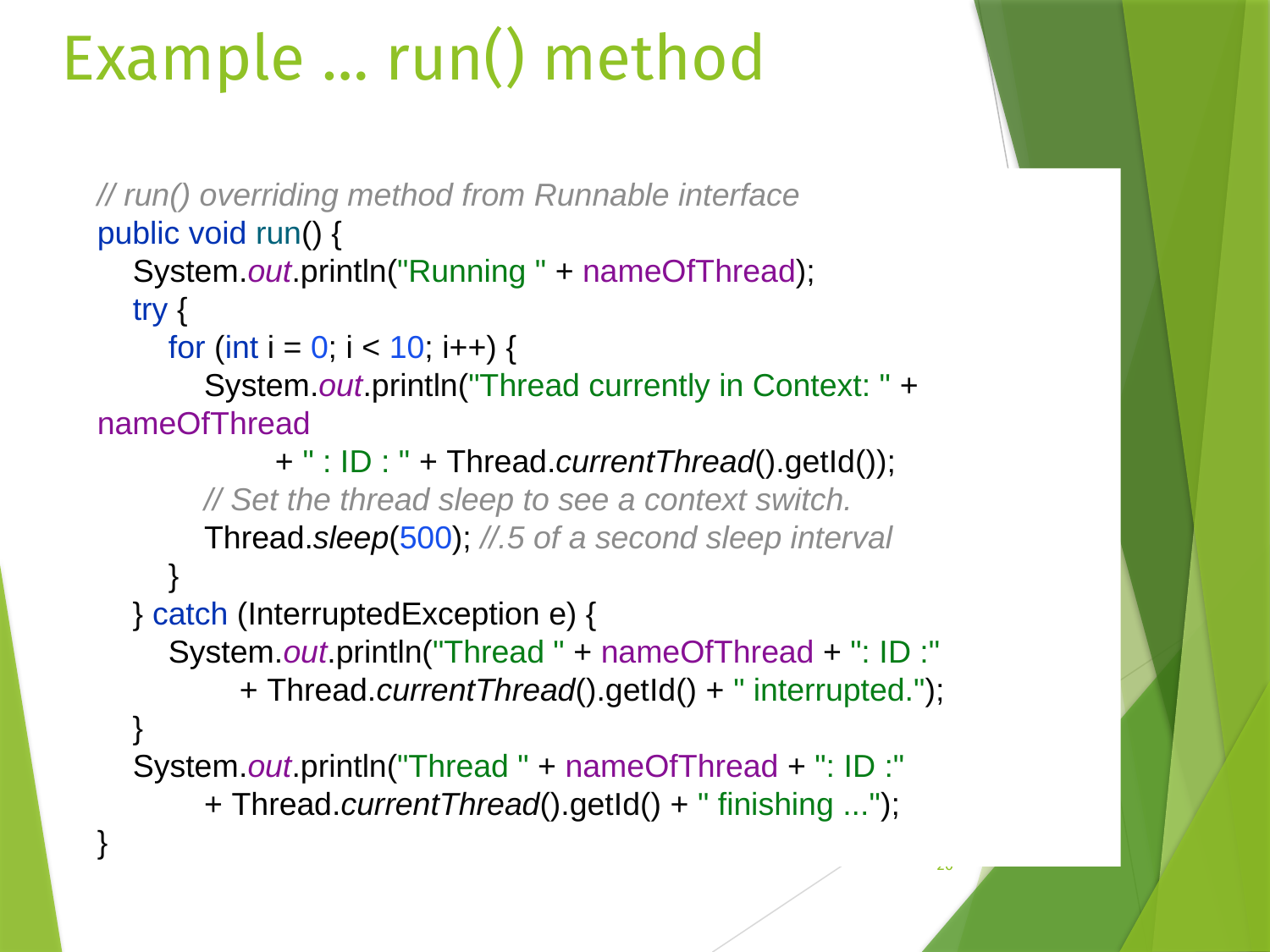

# Example … run() method
// run() overriding method from Runnable interface
public void run() {
    System.out.println("Running " + nameOfThread);
    try {
        for (int i = 0; i < 10; i++) {
            System.out.println("Thread currently in Context: " + nameOfThread
                    + " : ID : " + Thread.currentThread().getId());
            // Set the thread sleep to see a context switch.
            Thread.sleep(500); //.5 of a second sleep interval
        }
    } catch (InterruptedException e) {
        System.out.println("Thread " + nameOfThread + ": ID :"
                + Thread.currentThread().getId() + " interrupted.");
    }
    System.out.println("Thread " + nameOfThread + ": ID :"
            + Thread.currentThread().getId() + " finishing ...");
}
20